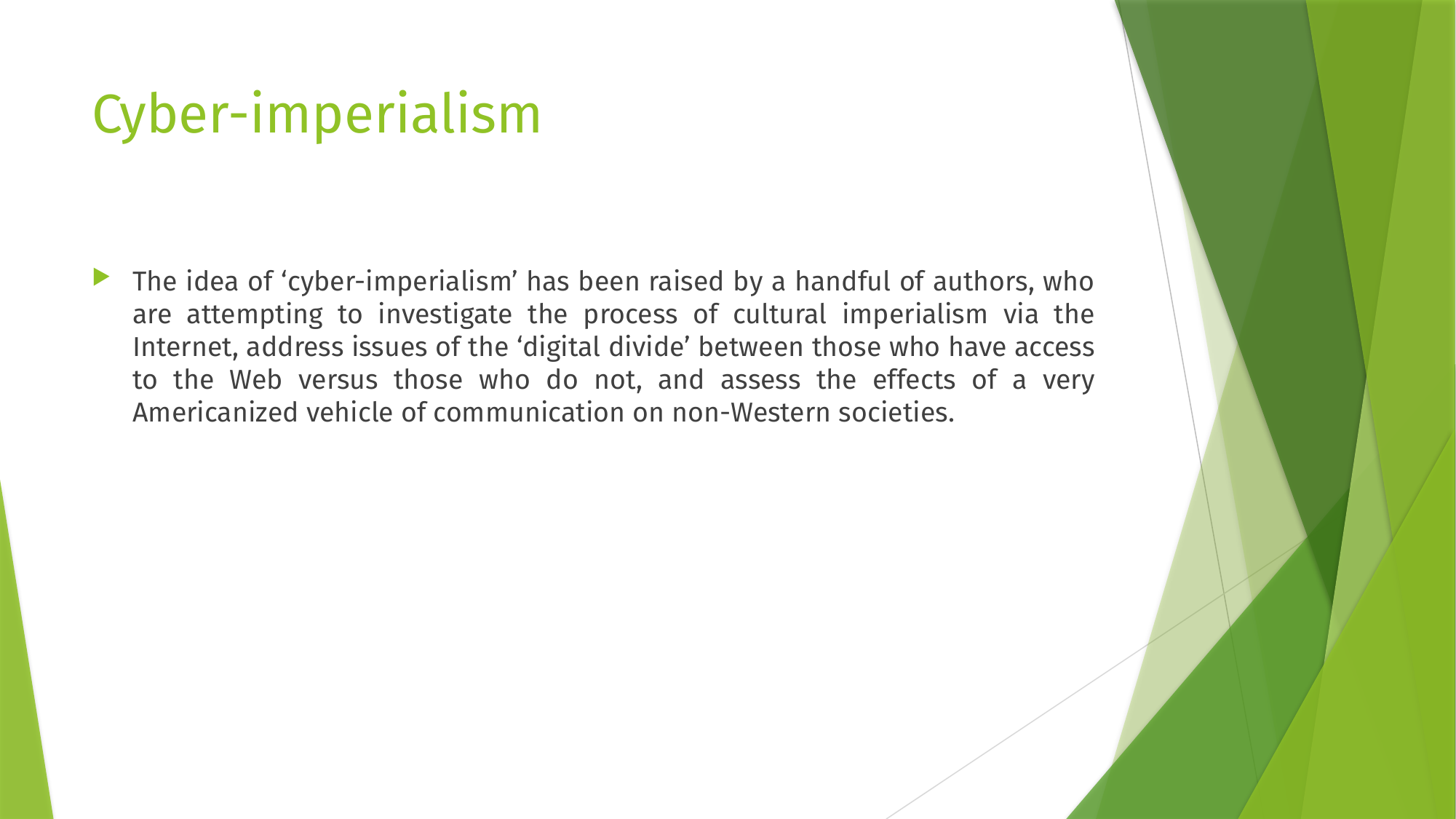

# Cyber-imperialism
The idea of ‘cyber-imperialism’ has been raised by a handful of authors, who are attempting to investigate the process of cultural imperialism via the Internet, address issues of the ‘digital divide’ between those who have access to the Web versus those who do not, and assess the effects of a very Americanized vehicle of communication on non-Western societies.